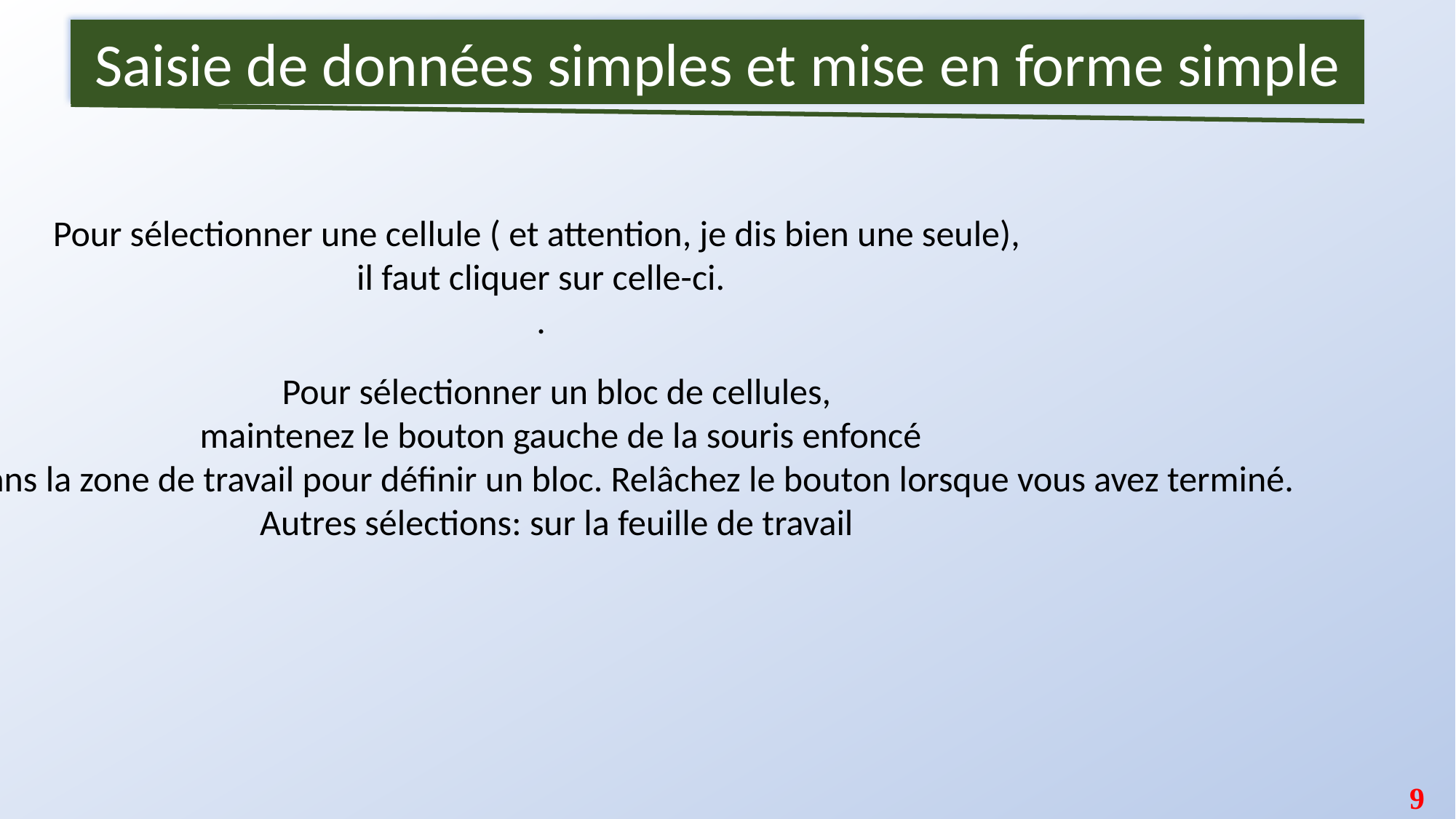

Saisie de données simples et mise en forme simple
Pour sélectionner une cellule ( et attention, je dis bien une seule),
il faut cliquer sur celle-ci.
.
Pour sélectionner un bloc de cellules,
maintenez le bouton gauche de la souris enfoncé
Et glissez dans la zone de travail pour définir un bloc. Relâchez le bouton lorsque vous avez terminé.
Autres sélections: sur la feuille de travail
9